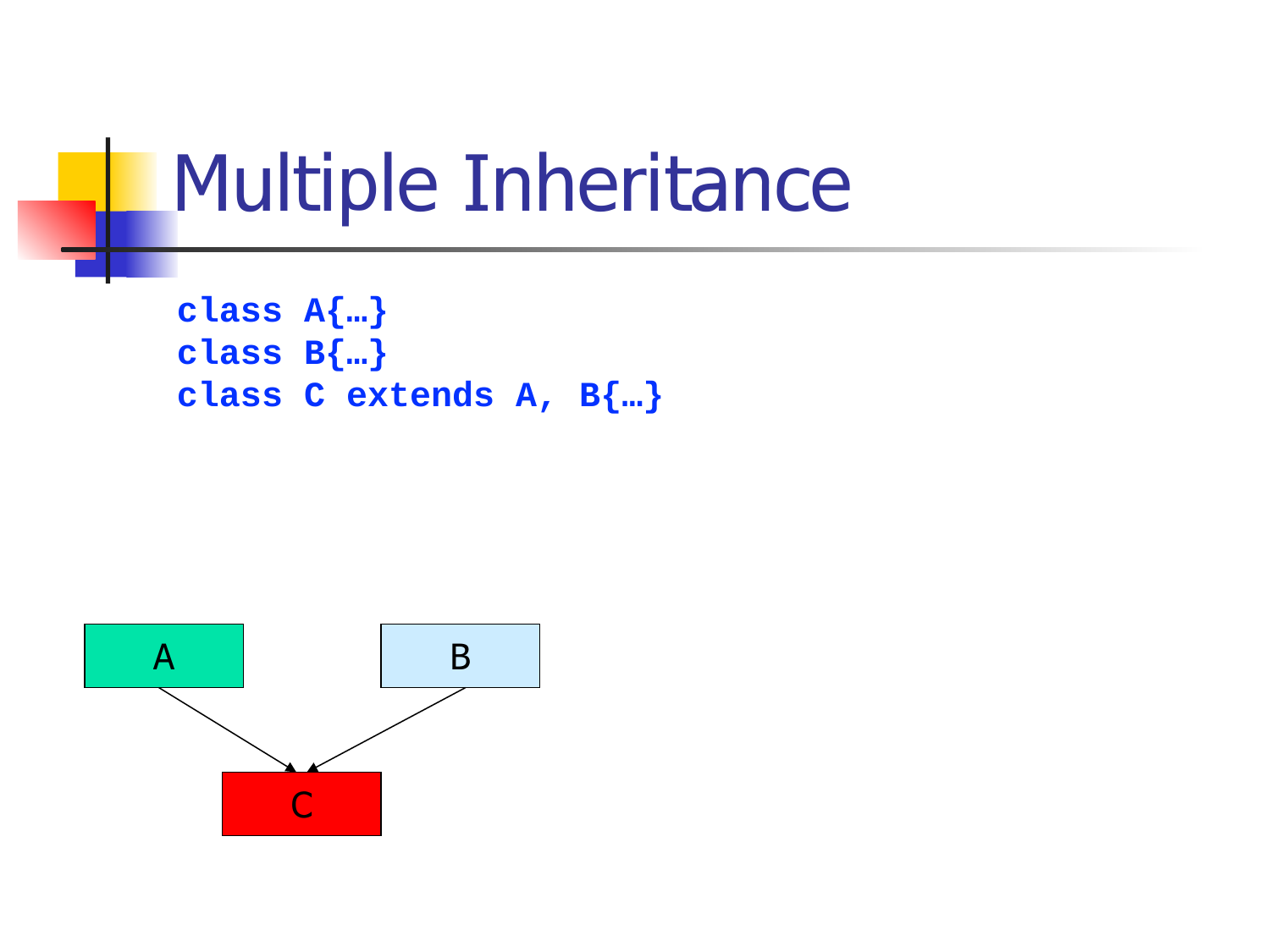

# Multiple Inheritance
class A{…}
class B{…}
class C extends A, B{…}
A
B

C